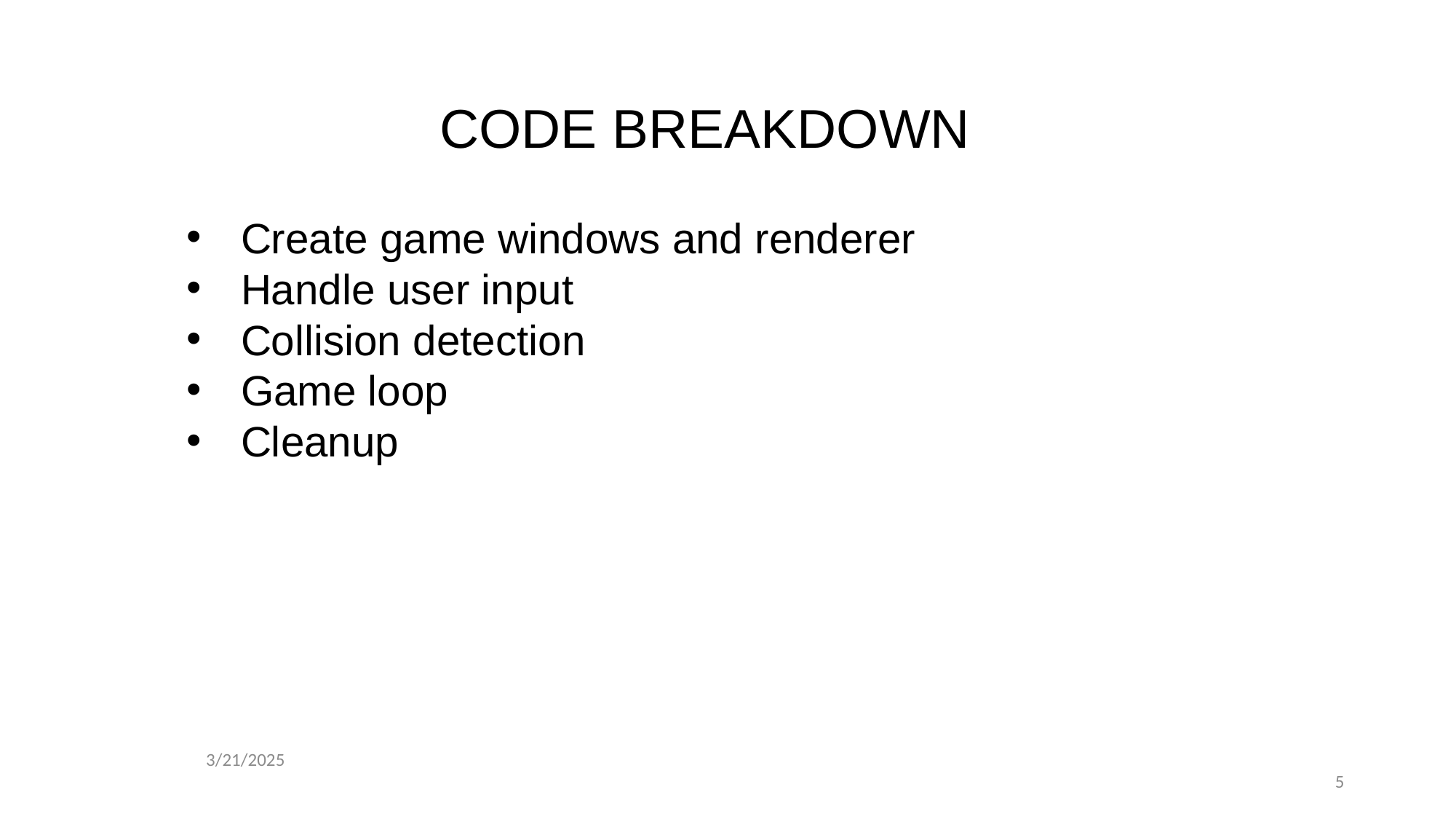

CODE BREAKDOWN
Create game windows and renderer
Handle user input
Collision detection
Game loop
Cleanup

3/21/2025
5